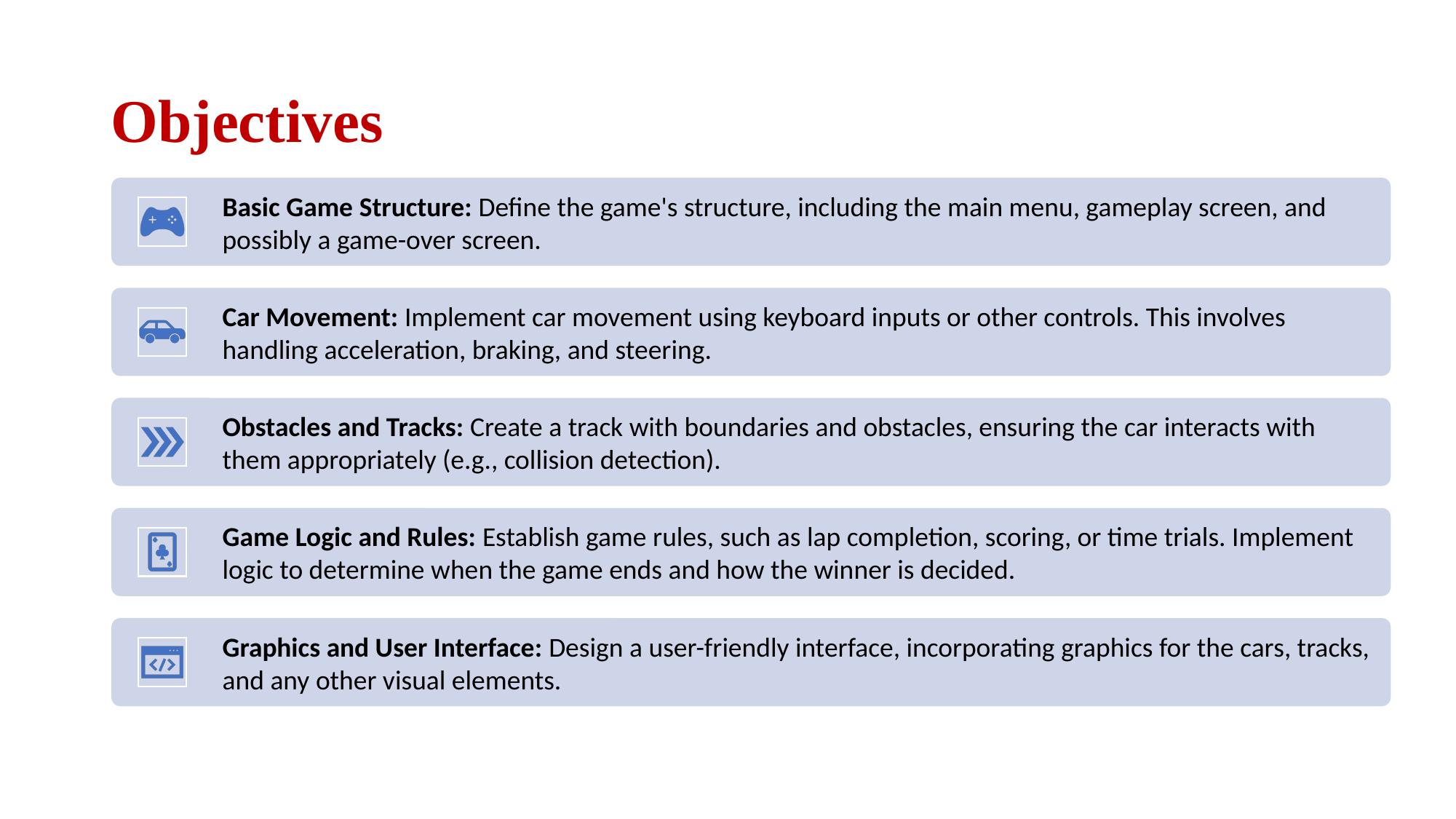

# Objectives
Basic Game Structure: Define the game's structure, including the main menu, gameplay screen, and possibly a game-over screen.
Car Movement: Implement car movement using keyboard inputs or other controls. This involves handling acceleration, braking, and steering.
Obstacles and Tracks: Create a track with boundaries and obstacles, ensuring the car interacts with them appropriately (e.g., collision detection).
Game Logic and Rules: Establish game rules, such as lap completion, scoring, or time trials. Implement logic to determine when the game ends and how the winner is decided.
Graphics and User Interface: Design a user-friendly interface, incorporating graphics for the cars, tracks, and any other visual elements.